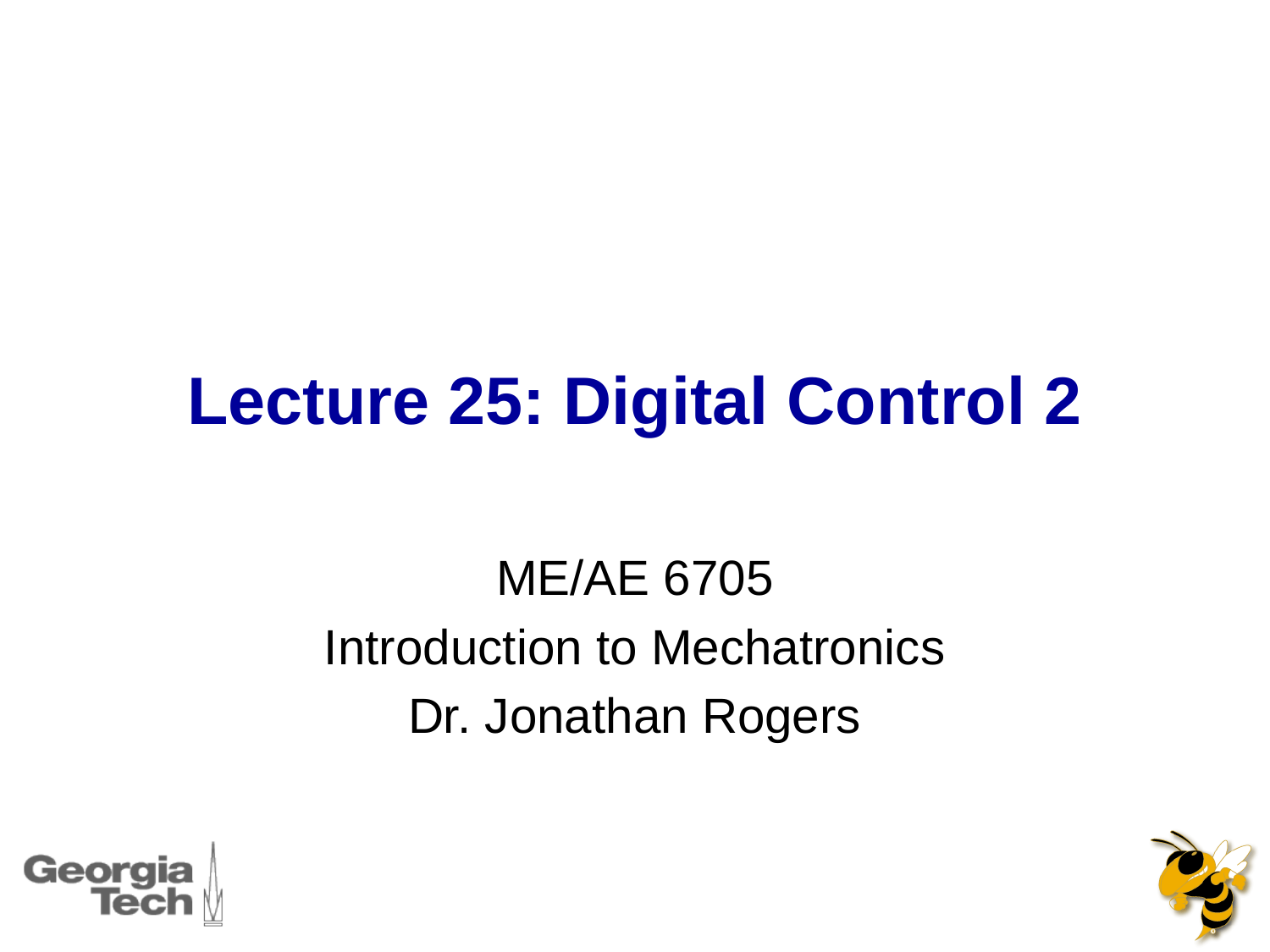

# Lecture 25: Digital Control 2
ME/AE 6705
Introduction to Mechatronics
Dr. Jonathan Rogers